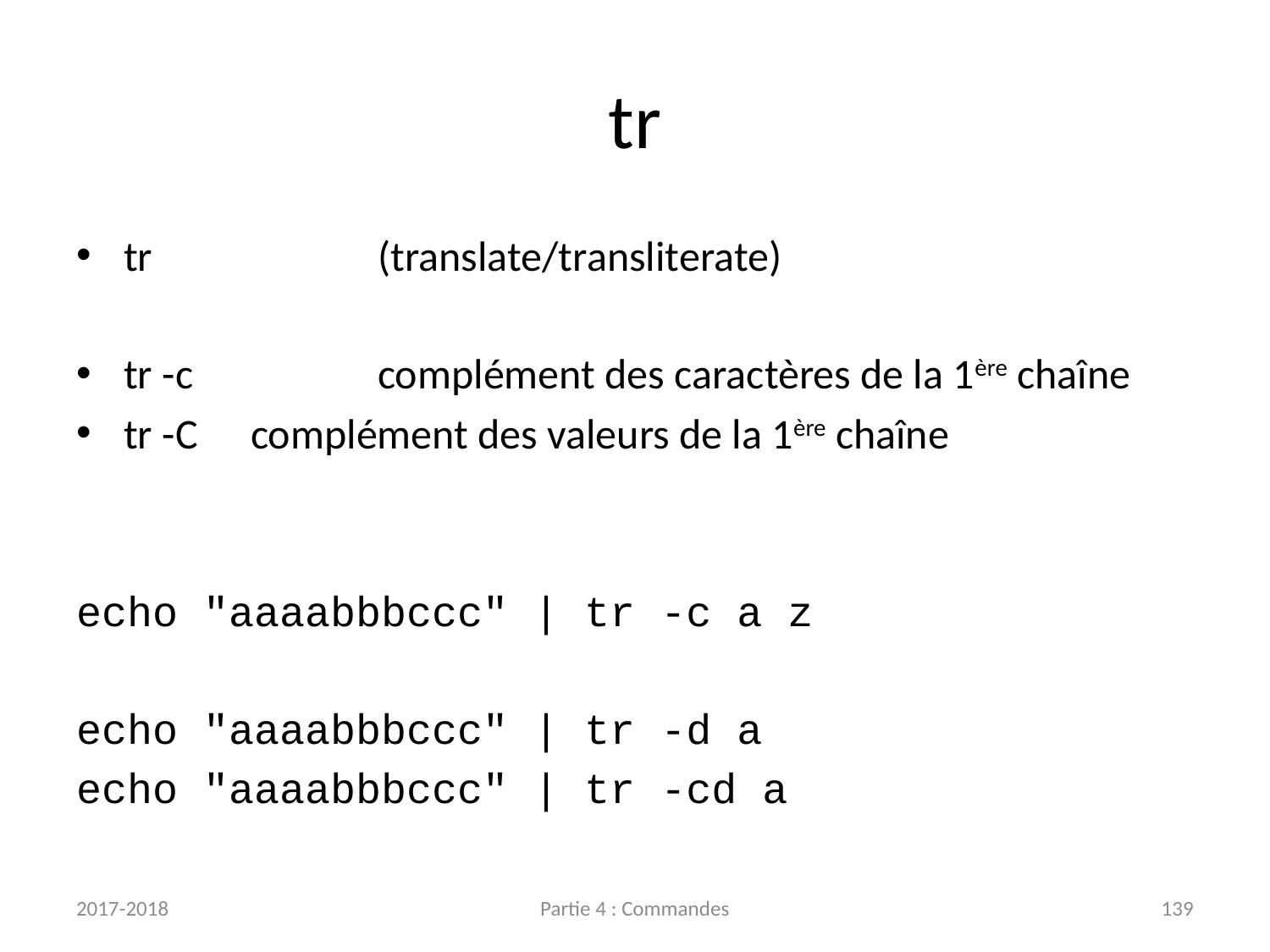

# tr
tr		(translate/transliterate)

tr -c 		complément des caractères de la 1ère chaîne
tr -C 	complément des valeurs de la 1ère chaîne

echo "aaaabbbccc" | tr -c a z

echo "aaaabbbccc" | tr -d a
echo "aaaabbbccc" | tr -cd a

2017-2018
Partie 4 : Commandes
139